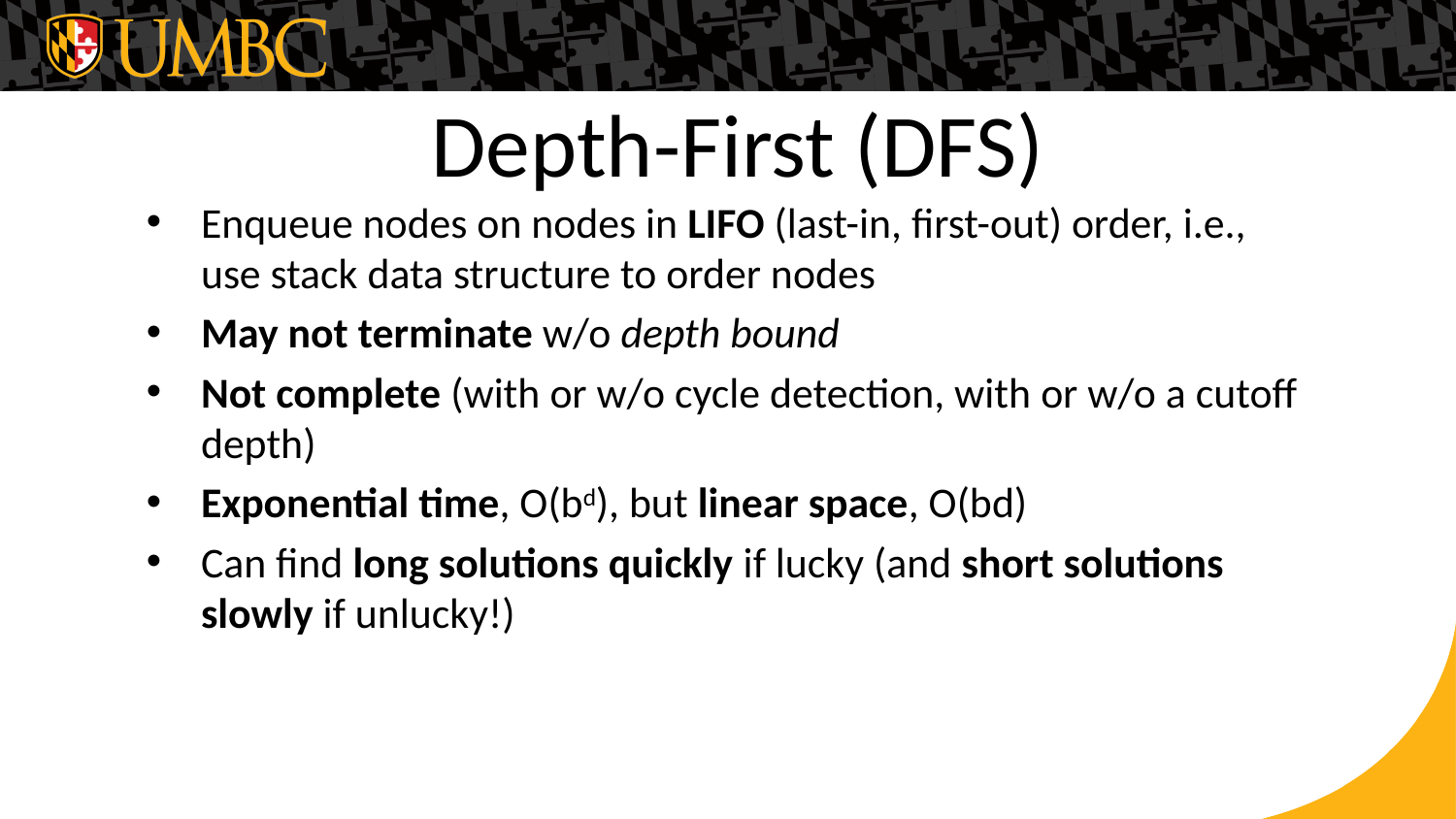

# Depth-First (DFS)
Enqueue nodes on nodes in LIFO (last-in, first-out) order, i.e.,  use stack data structure to order nodes
May not terminate w/o depth bound
Not complete (with or w/o cycle detection, with or w/o a cutoff depth)
Exponential time, O(bd), but linear space, O(bd)
Can find long solutions quickly if lucky (and short solutions slowly if unlucky!)